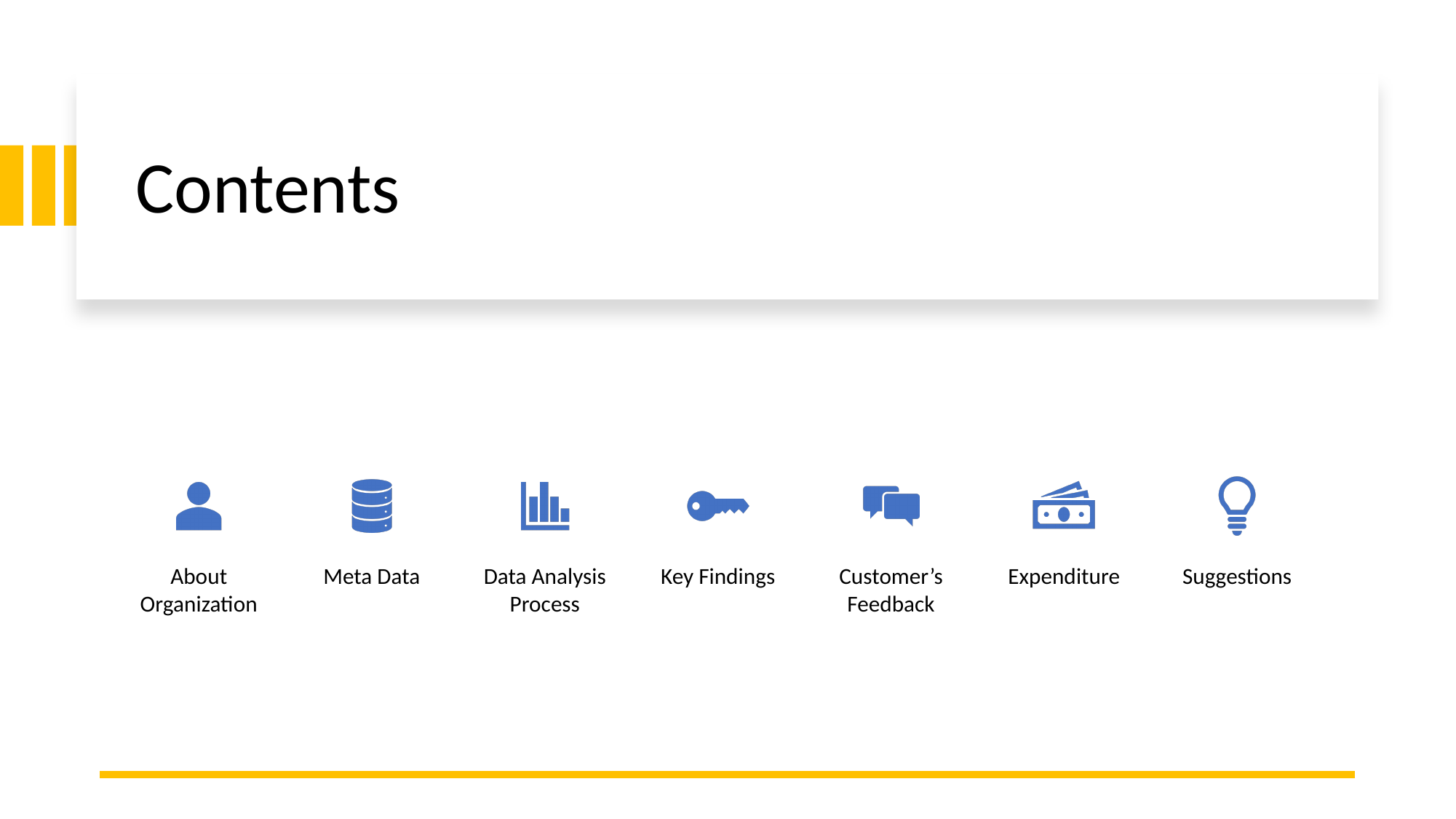

# Contents

About Organization
Meta Data
Data Analysis Process
Key Findings
Customer’s Feedback
Expenditure
Suggestions